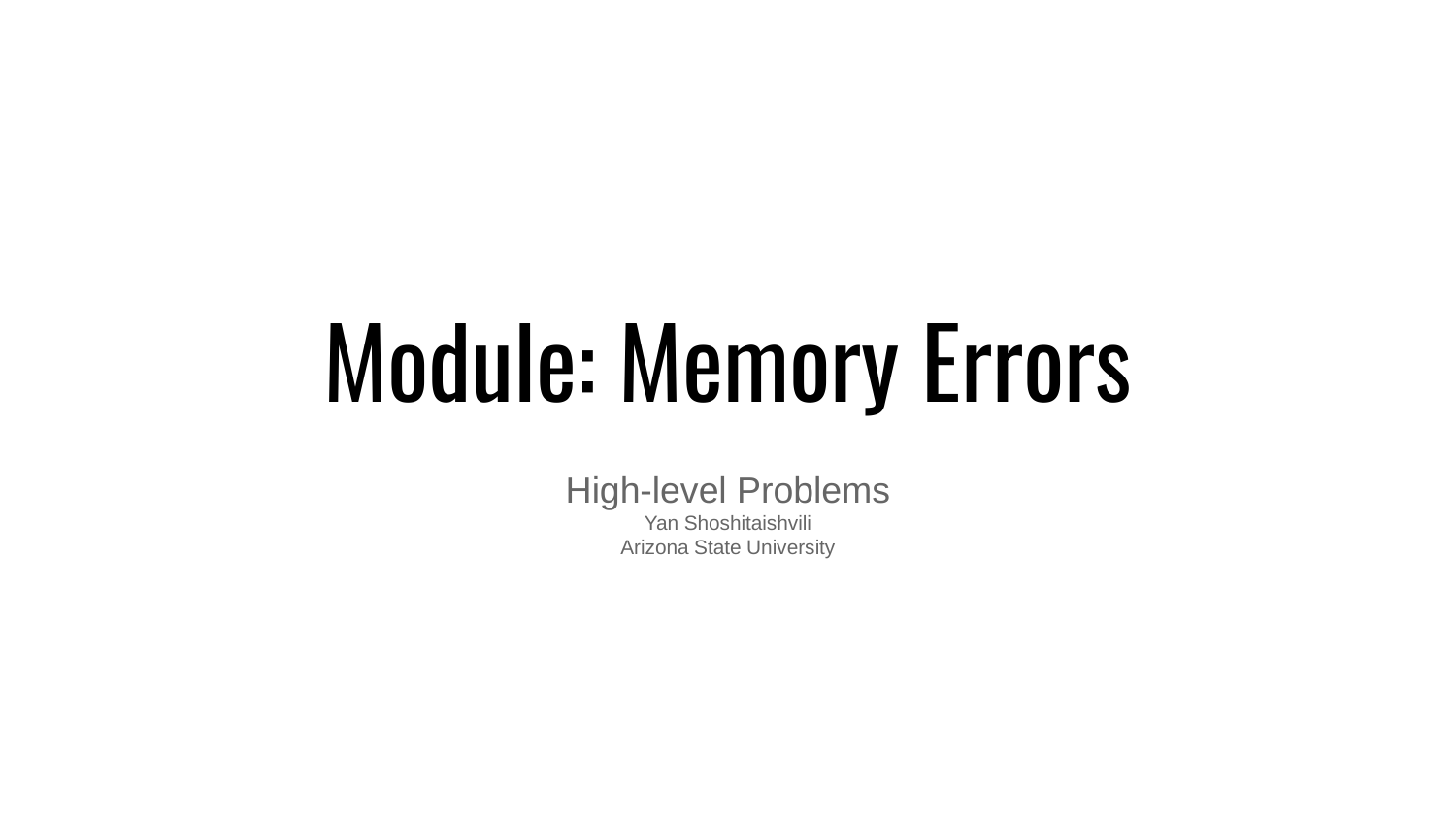

# Module: Memory Errors
High-level Problems
Yan Shoshitaishvili
Arizona State University